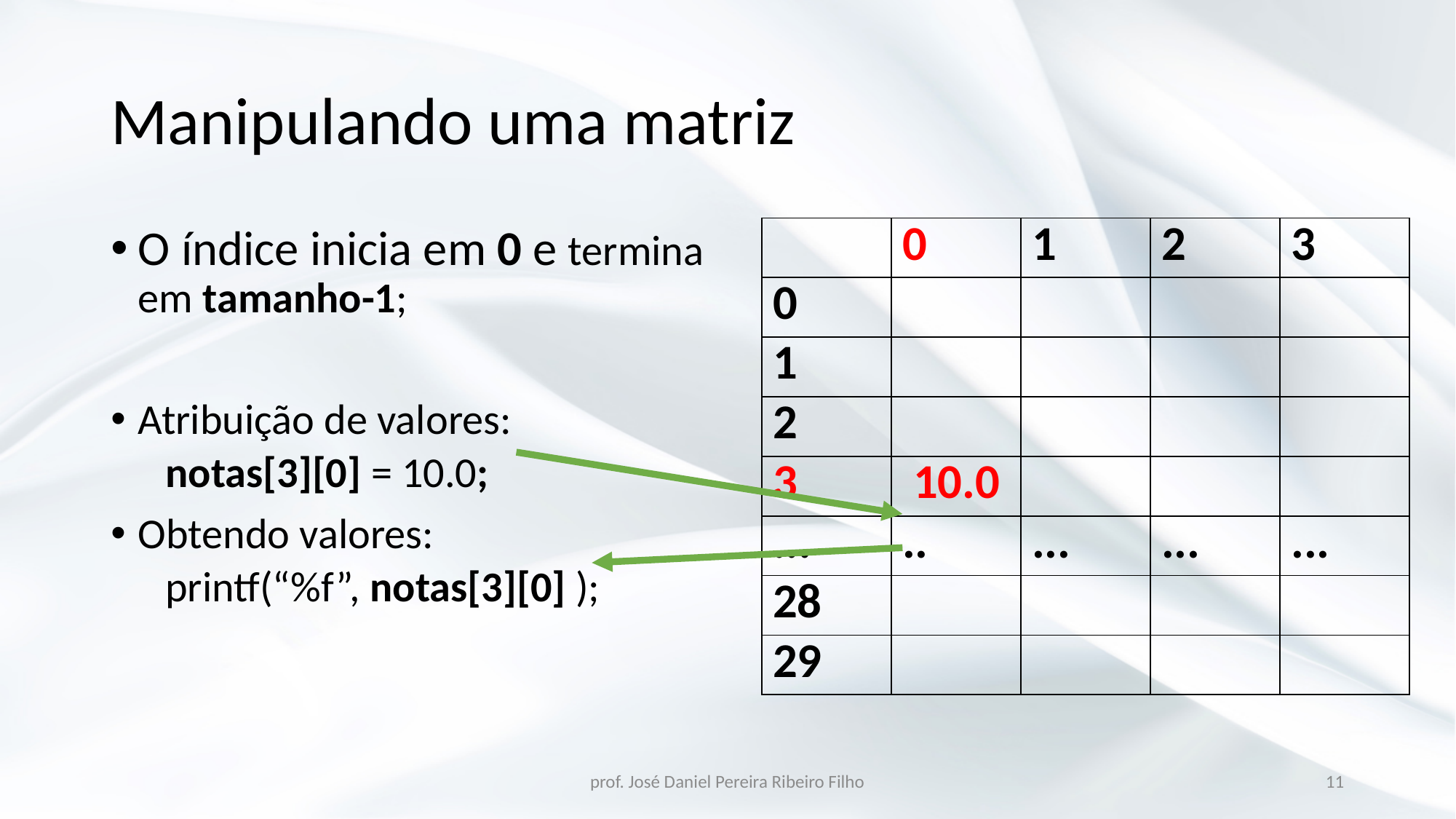

# Manipulando uma matriz
O índice inicia em 0 e termina em tamanho-1;

Atribuição de valores:
notas[3][0] = 10.0;
Obtendo valores:
printf(“%f”, notas[3][0] );

|  | 0 | 1 | 2 | 3 |
| --- | --- | --- | --- | --- |
| 0 |  |  |  |  |
| 1 |  |  |  |  |
| 2 |  |  |  |  |
| 3 | 10.0 |  |  |  |
| ... | .. | ... | ... | ... |
| 28 |  |  |  |  |
| 29 |  |  |  |  |
prof. José Daniel Pereira Ribeiro Filho
11